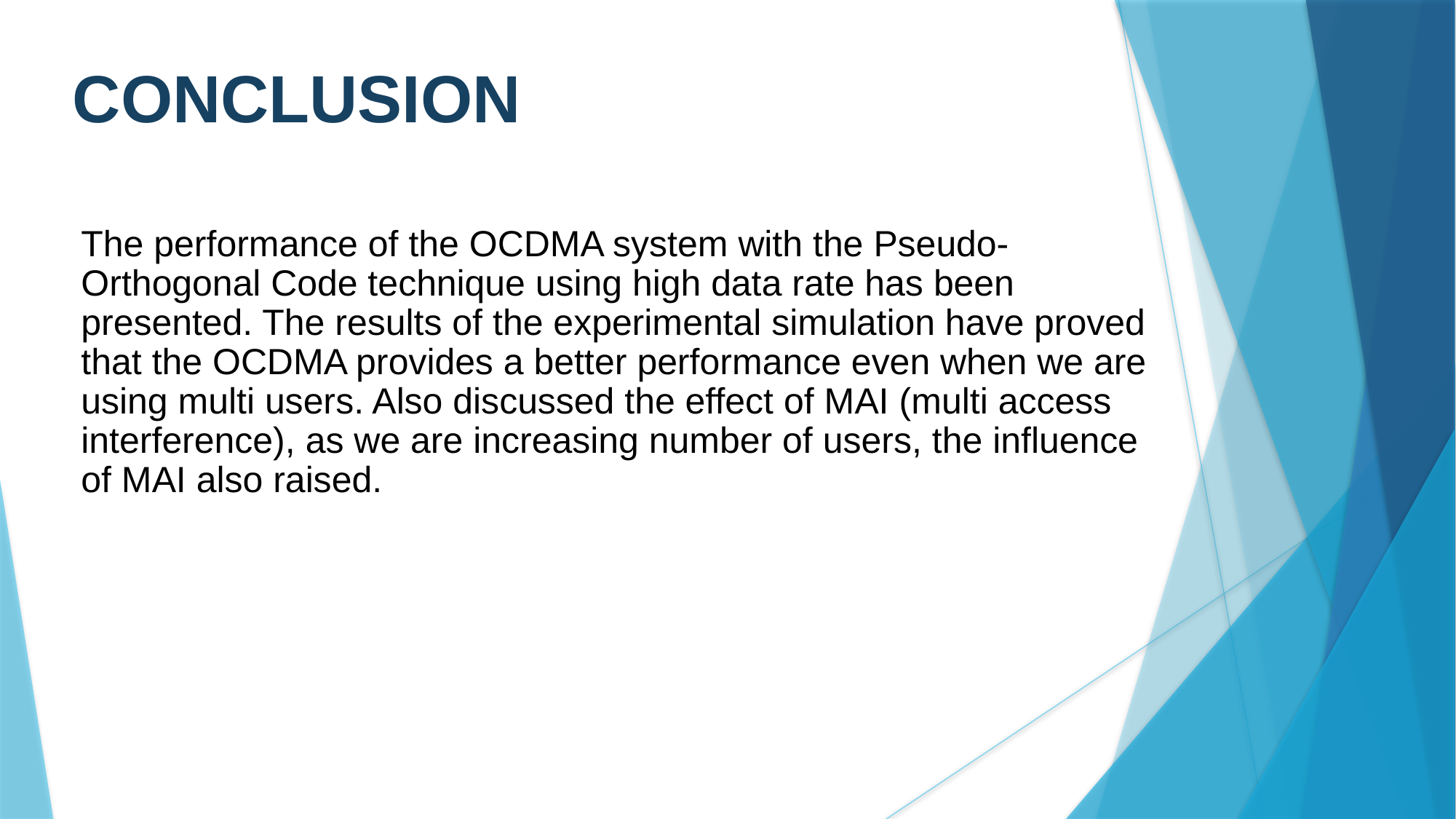

# CONCLUSION
The performance of the OCDMA system with the Pseudo-Orthogonal Code technique using high data rate has been presented. The results of the experimental simulation have proved that the OCDMA provides a better performance even when we are using multi users. Also discussed the effect of MAI (multi access interference), as we are increasing number of users, the influence of MAI also raised.